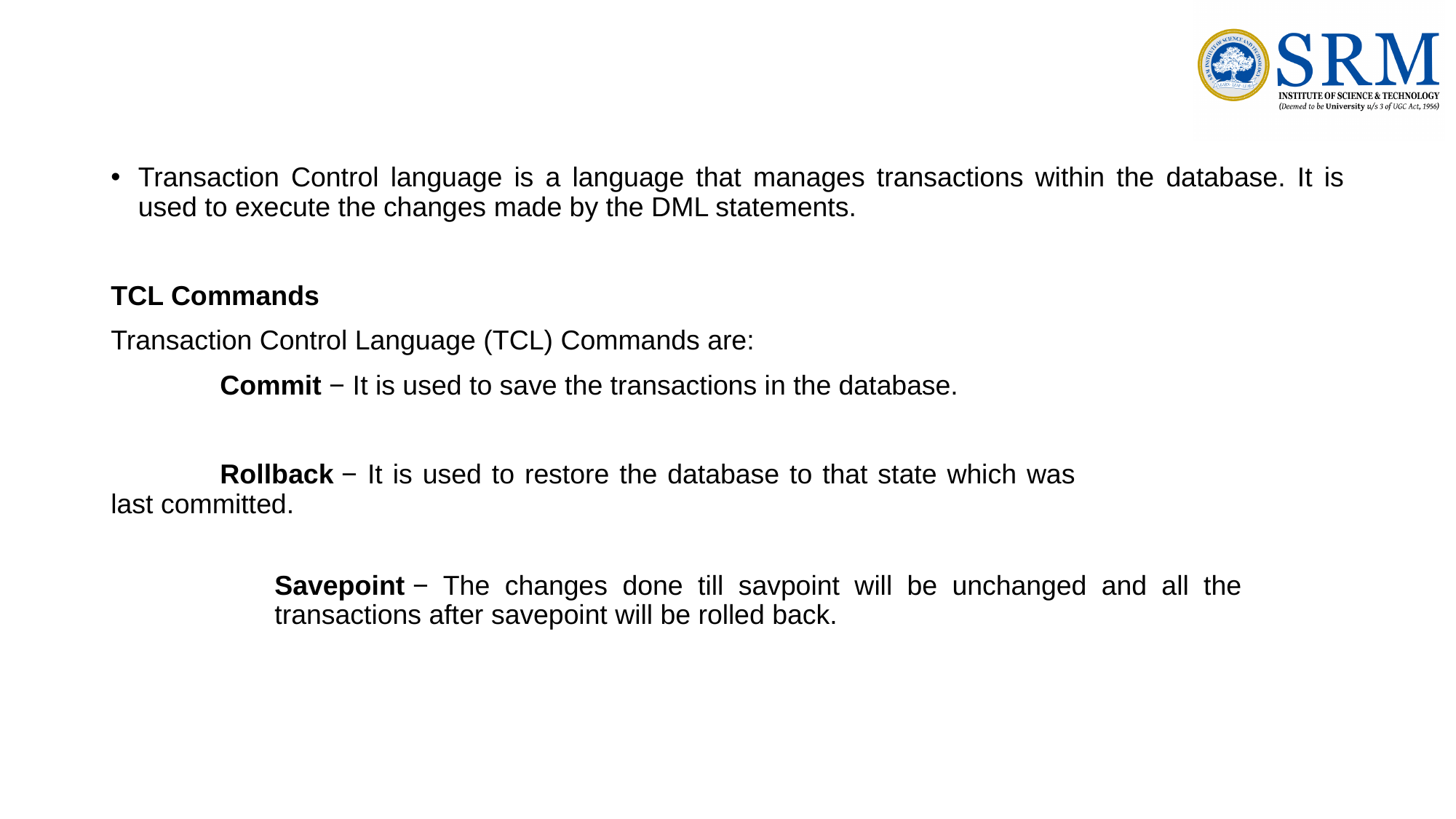

Transaction Control language is a language that manages transactions within the database. It is used to execute the changes made by the DML statements.

TCL Commands
Transaction Control Language (TCL) Commands are:
	Commit − It is used to save the transactions in the database.

	Rollback − It is used to restore the database to that state which was 			last committed.

	Savepoint − The changes done till savpoint will be unchanged and all the 		transactions after savepoint will be rolled back.